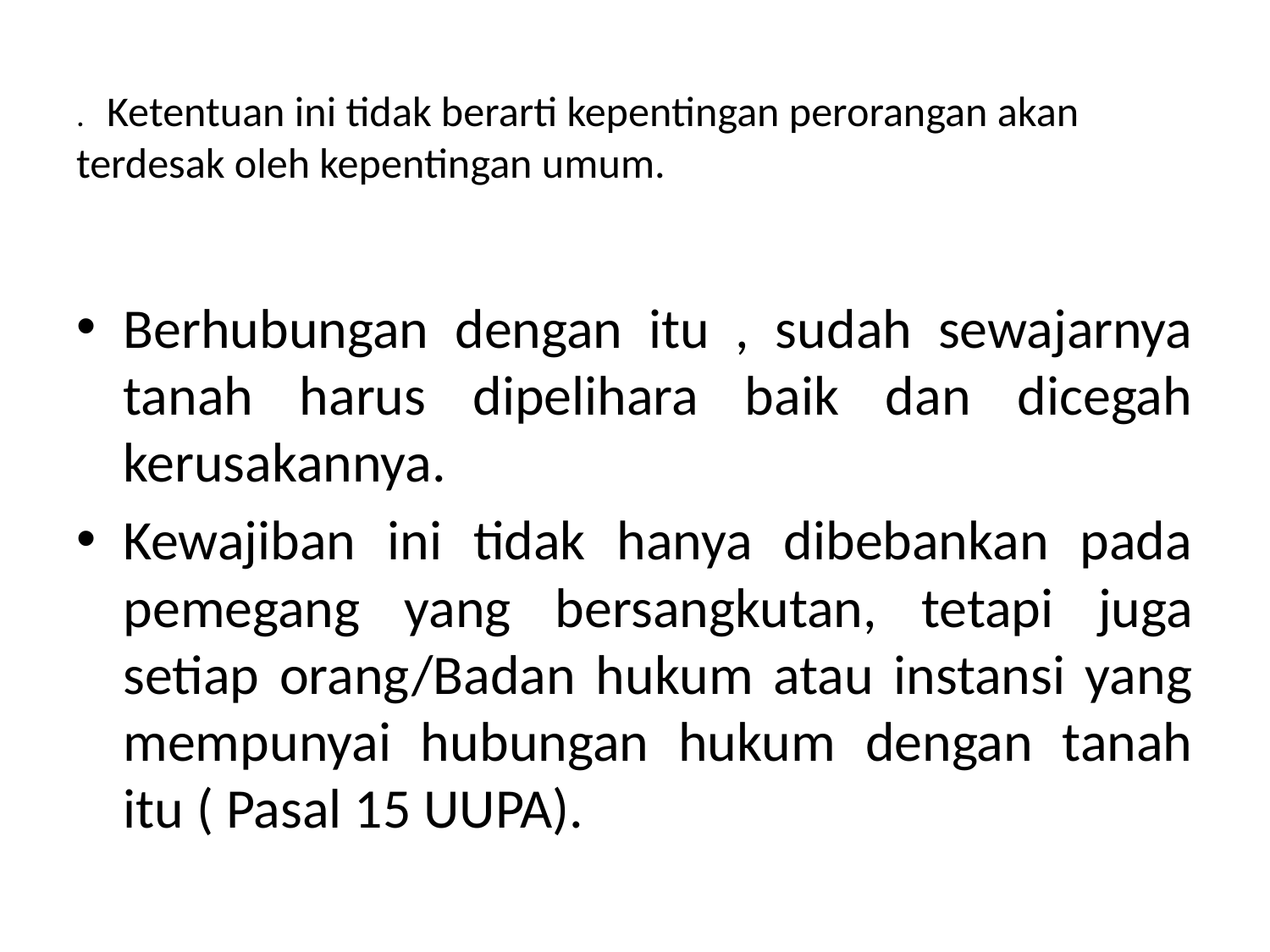

# .   Ketentuan ini tidak berarti kepentingan perorangan akan terdesak oleh kepentingan umum.
Berhubungan dengan itu , sudah sewajarnya tanah harus dipelihara baik dan dicegah kerusakannya.
Kewajiban ini tidak hanya dibebankan pada pemegang yang bersangkutan, tetapi juga setiap orang/Badan hukum atau instansi yang mempunyai hubungan hukum dengan tanah itu ( Pasal 15 UUPA).